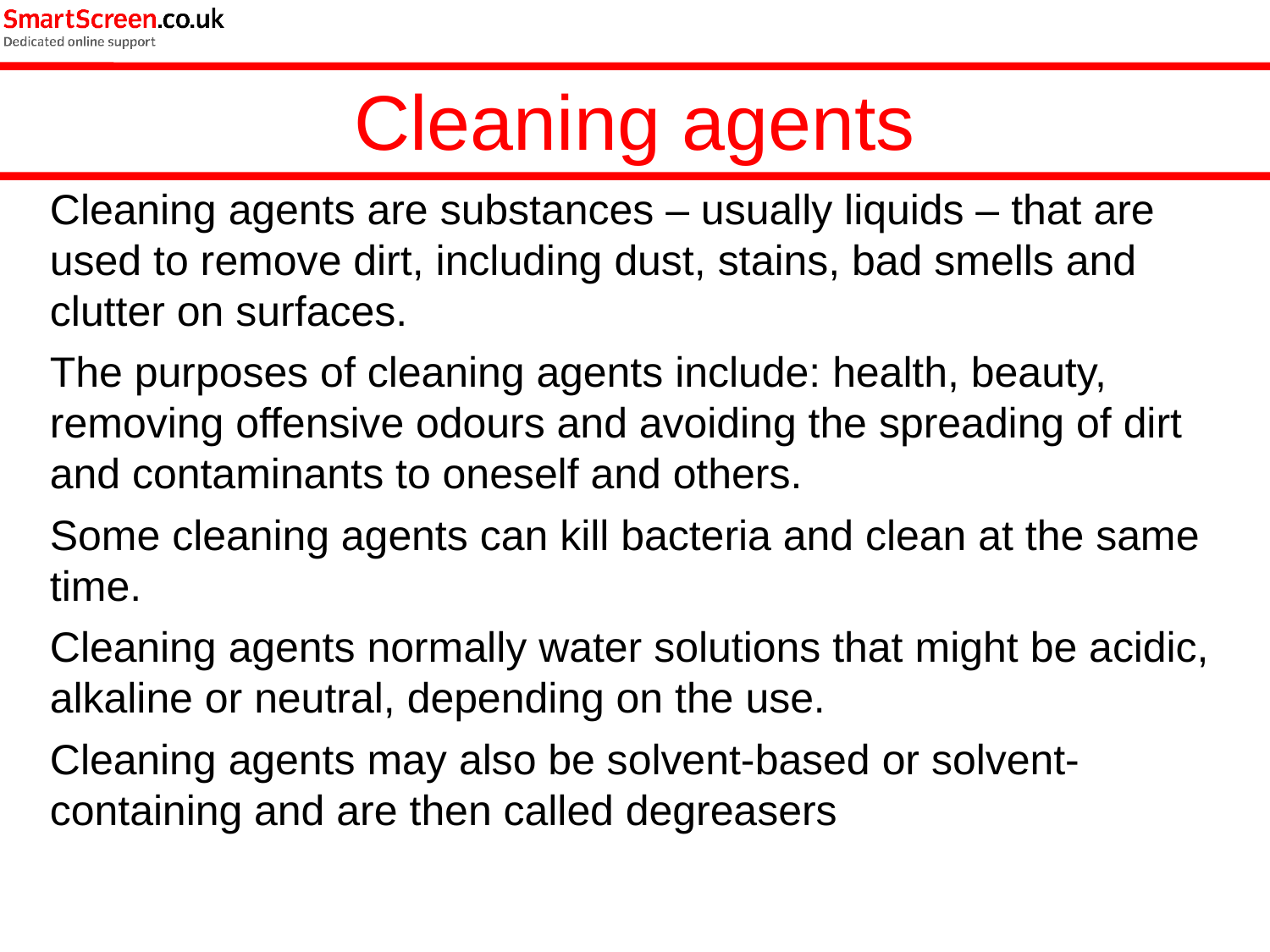

Cleaning agents
Cleaning agents are substances – usually liquids – that are used to remove dirt, including dust, stains, bad smells and clutter on surfaces.
The purposes of cleaning agents include: health, beauty, removing offensive odours and avoiding the spreading of dirt and contaminants to oneself and others.
Some cleaning agents can kill bacteria and clean at the same time.
Cleaning agents normally water solutions that might be acidic, alkaline or neutral, depending on the use.
Cleaning agents may also be solvent-based or solvent-containing and are then called degreasers